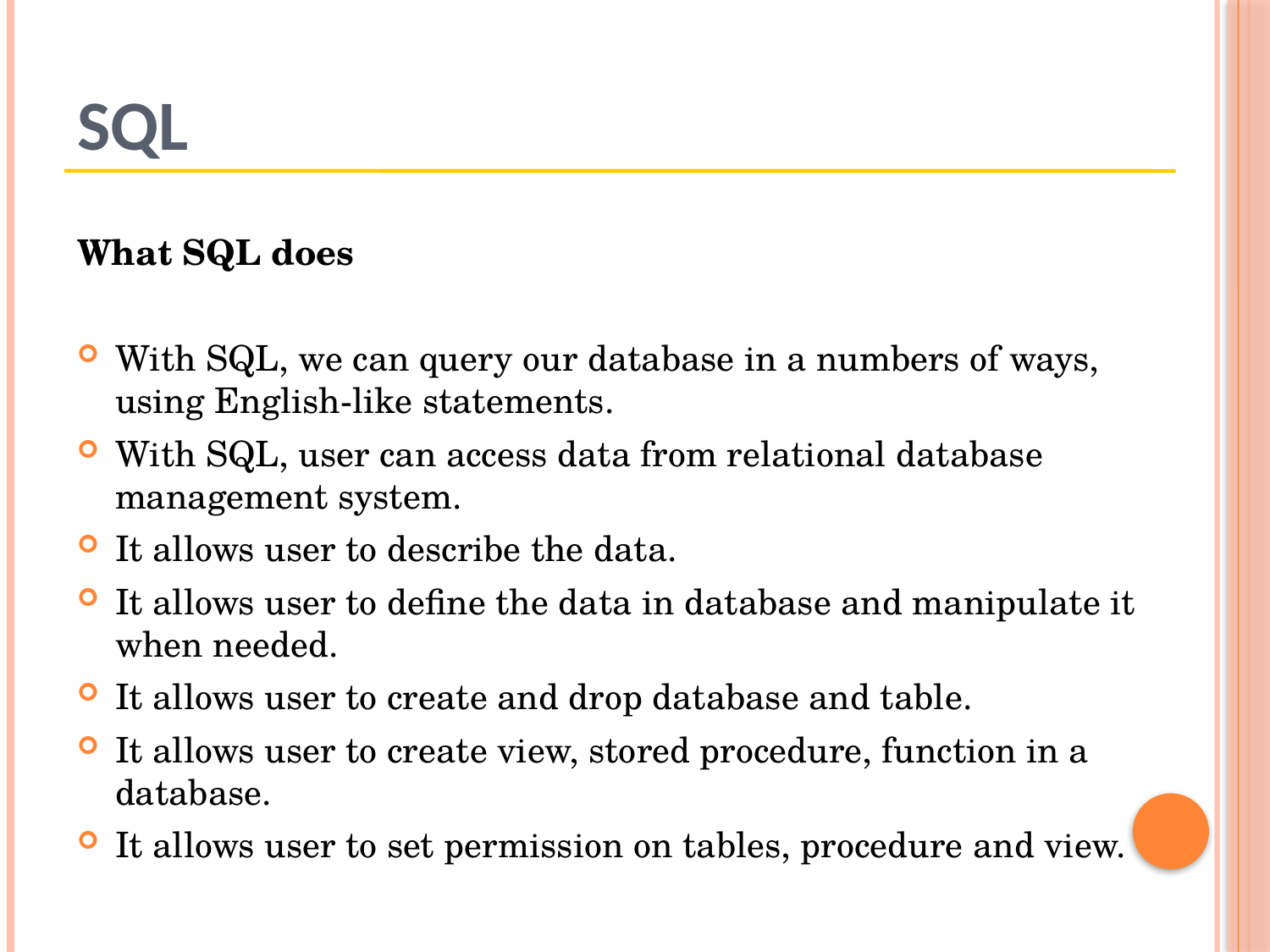

# SQL

What SQL does

With SQL, we can query our database in a numbers of ways, using English-like statements.
With SQL, user can access data from relational database management system.
It allows user to describe the data.
It allows user to define the data in database and manipulate it when needed.
It allows user to create and drop database and table.
It allows user to create view, stored procedure, function in a database.
It allows user to set permission on tables, procedure and view.